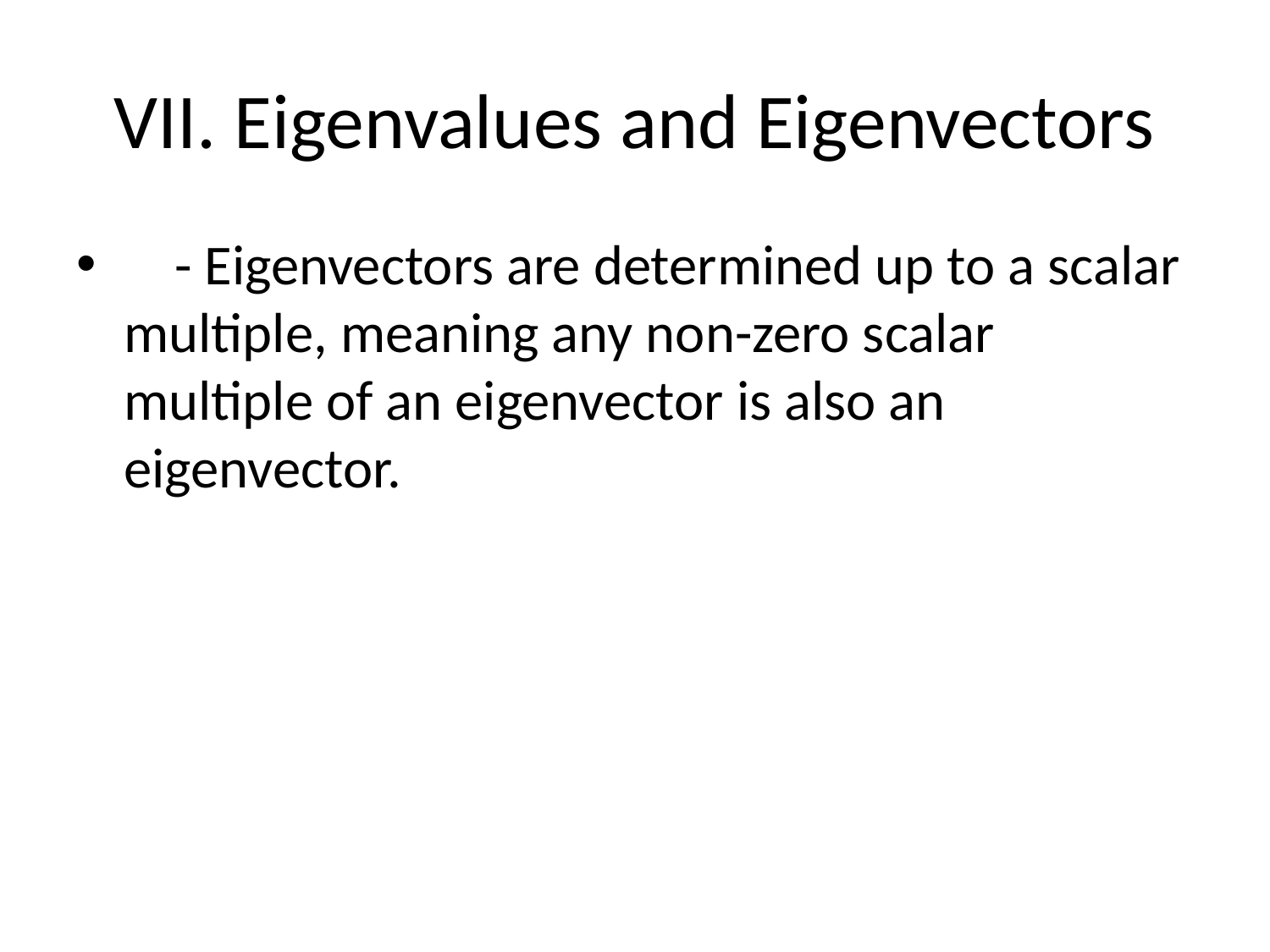

# VII. Eigenvalues and Eigenvectors
    - Eigenvectors are determined up to a scalar multiple, meaning any non-zero scalar multiple of an eigenvector is also an eigenvector.